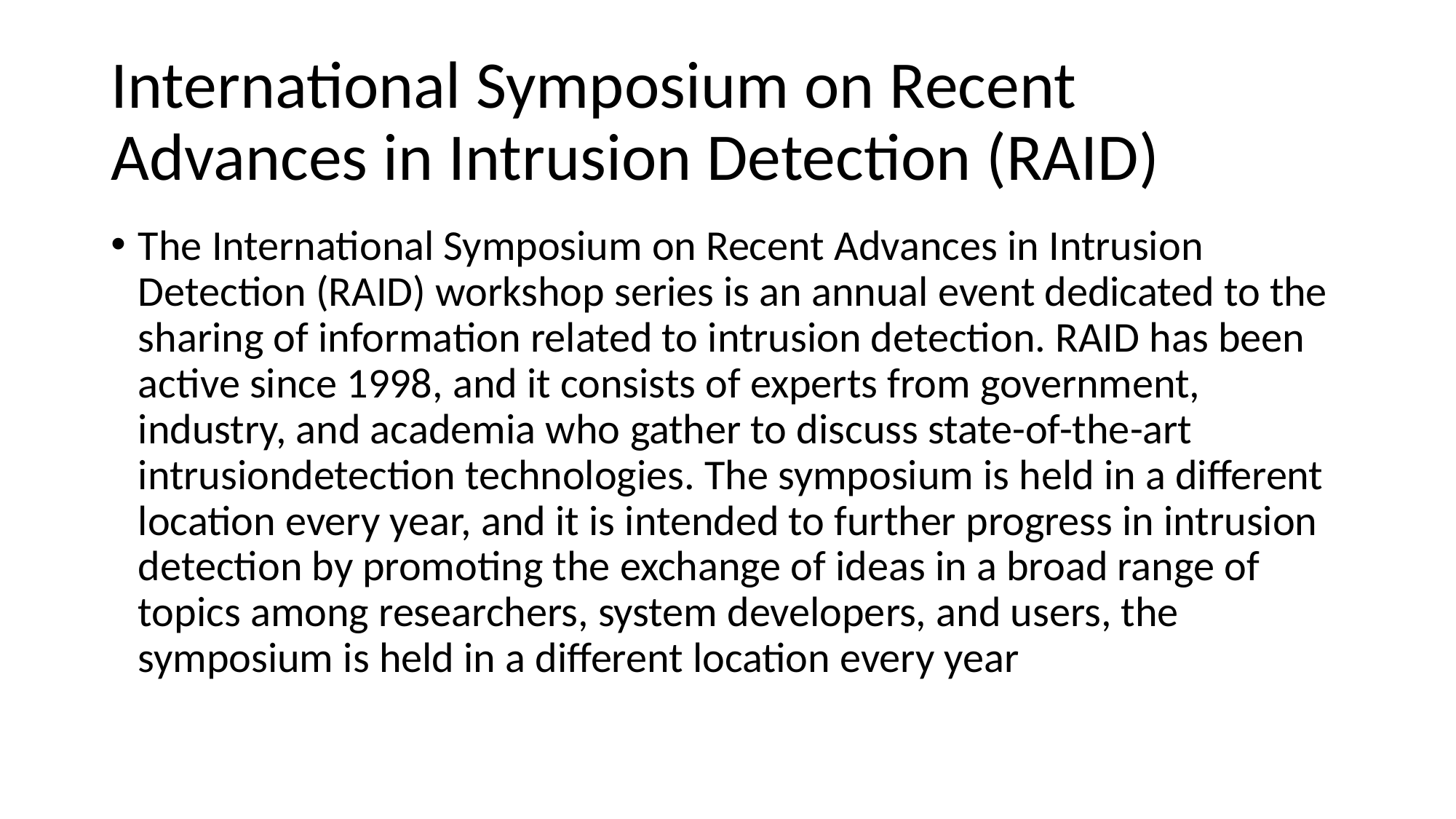

# International Symposium on Recent Advances in Intrusion Detection (RAID)
The International Symposium on Recent Advances in Intrusion Detection (RAID) workshop series is an annual event dedicated to the sharing of information related to intrusion detection. RAID has been active since 1998, and it consists of experts from government, industry, and academia who gather to discuss state-of-the-art intrusiondetection technologies. The symposium is held in a different location every year, and it is intended to further progress in intrusion detection by promoting the exchange of ideas in a broad range of topics among researchers, system developers, and users, the symposium is held in a different location every year